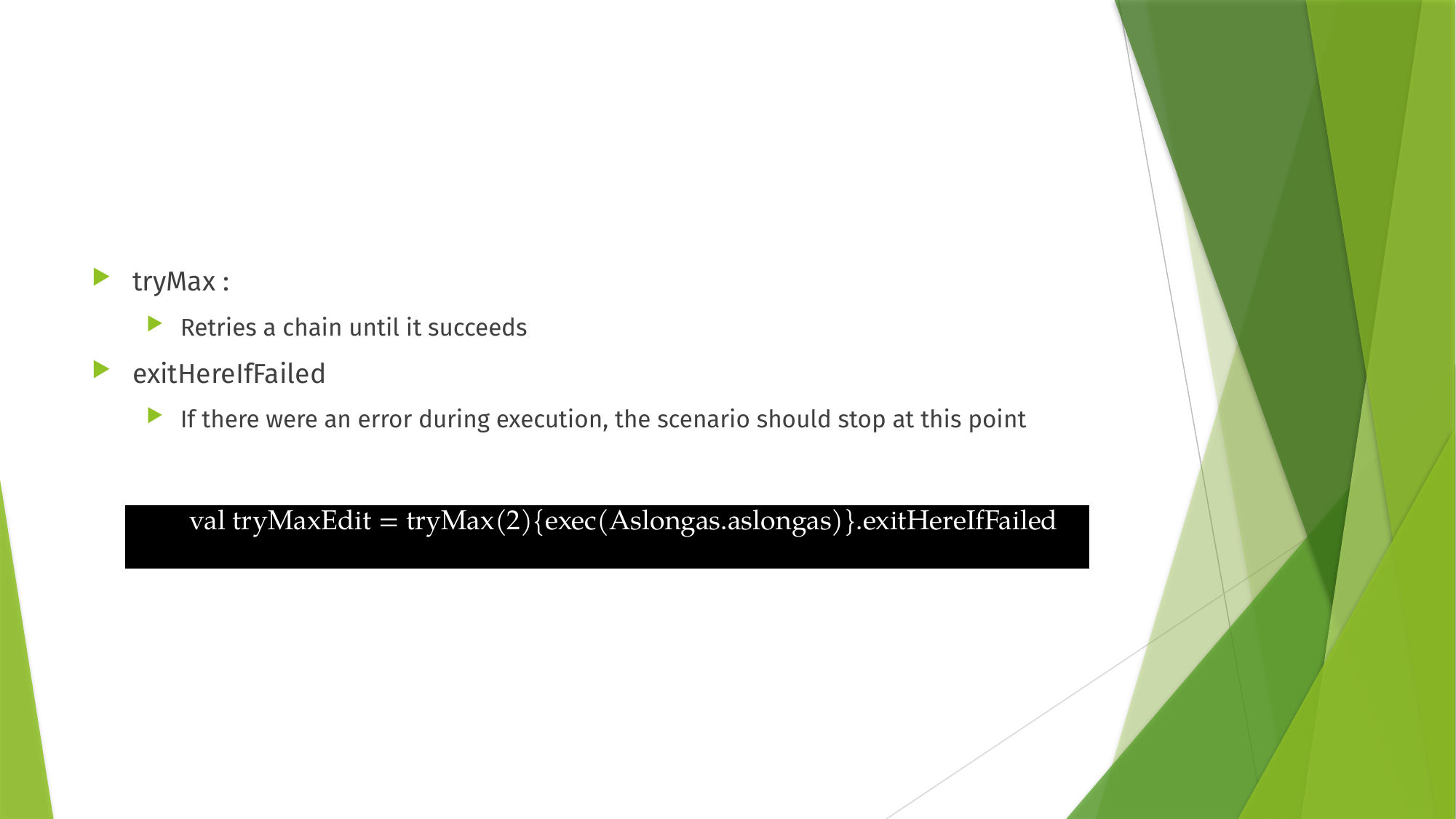

#
tryMax :
Retries a chain until it succeeds
exitHereIfFailed
If there were an error during execution, the scenario should stop at this point
| val tryMaxEdit = tryMax(2){exec(Aslongas.aslongas)}.exitHereIfFailed |
| --- |